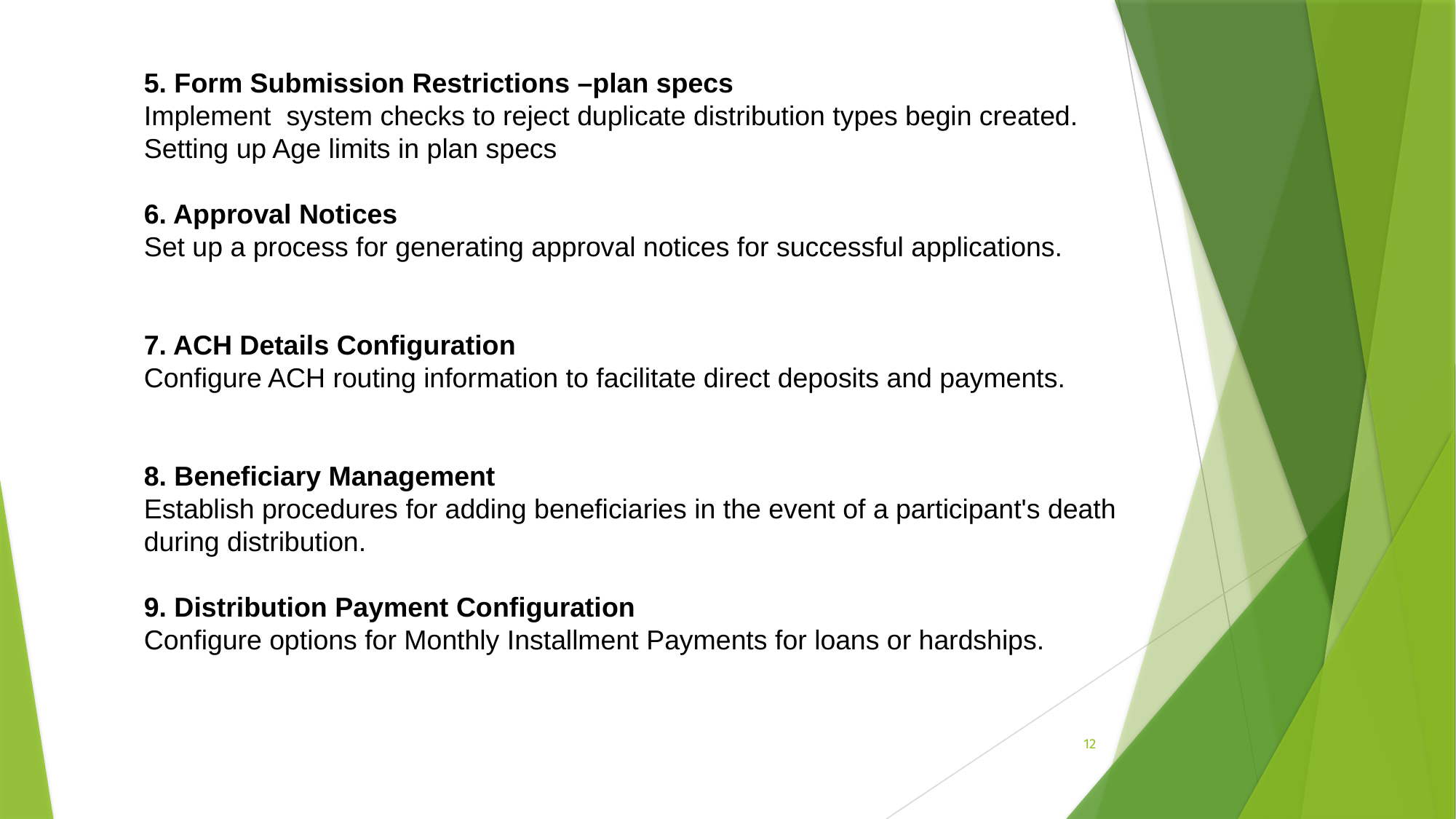

5. Form Submission Restrictions –plan specs
Implement  system checks to reject duplicate distribution types begin created.
Setting up Age limits in plan specs

6. Approval Notices
Set up a process for generating approval notices for successful applications.

7. ACH Details Configuration
Configure ACH routing information to facilitate direct deposits and payments.

8. Beneficiary Management
Establish procedures for adding beneficiaries in the event of a participant's death during distribution.

9. Distribution Payment Configuration
Configure options for Monthly Installment Payments for loans or hardships.

12